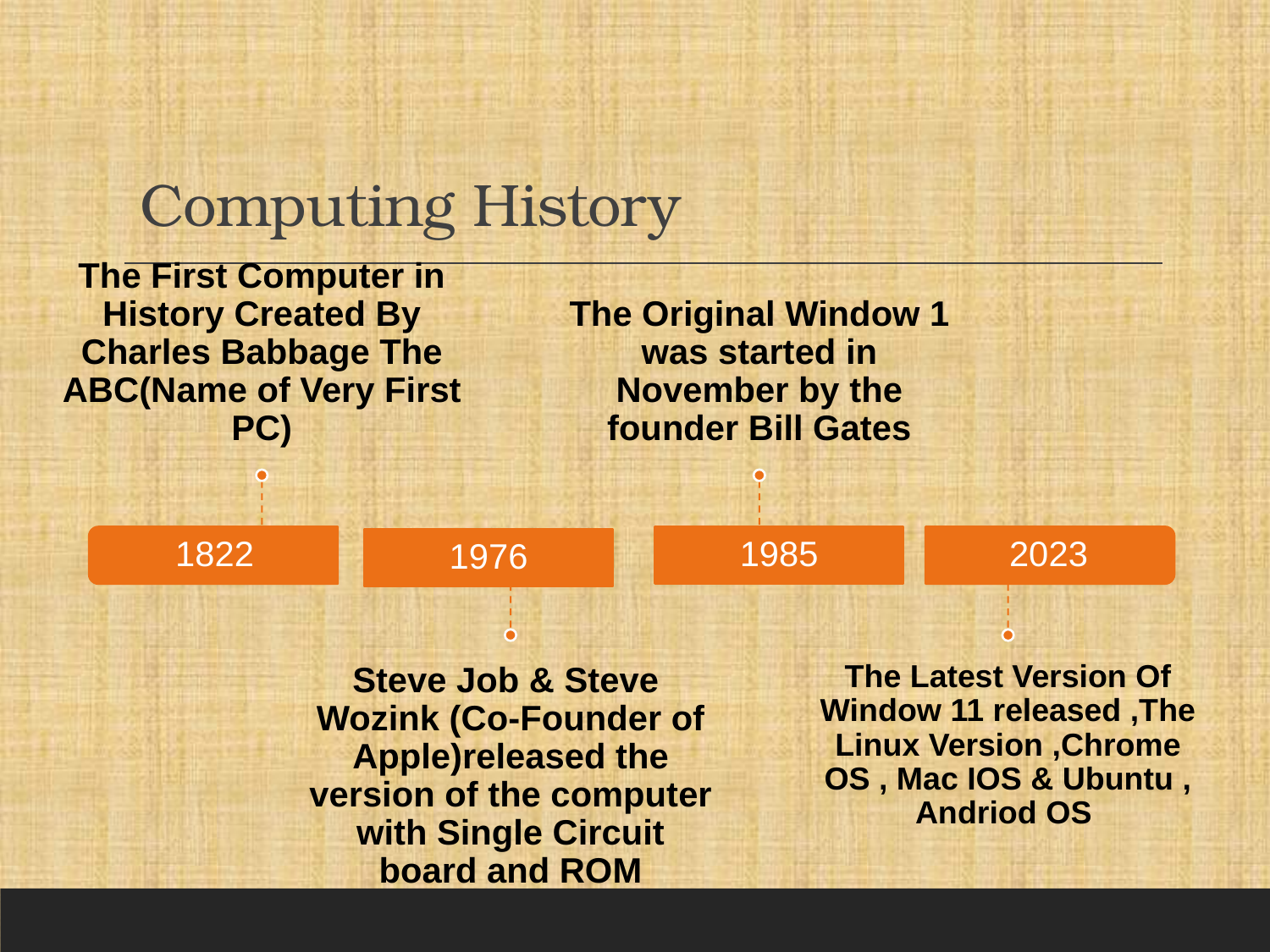

# Computing History
1822
The First Computer in History Created By Charles Babbage The ABC(Name of Very First PC)
1976
Steve Job & Steve  Wozink (Co-Founder of Apple)released the version of the computer with Single Circuit board and ROM
1985
The Original Window 1 was started in November by the founder Bill Gates
2023
The Latest Version Of Window 11 released ,The Linux Version ,Chrome OS , Mac IOS & Ubuntu , Andriod OS